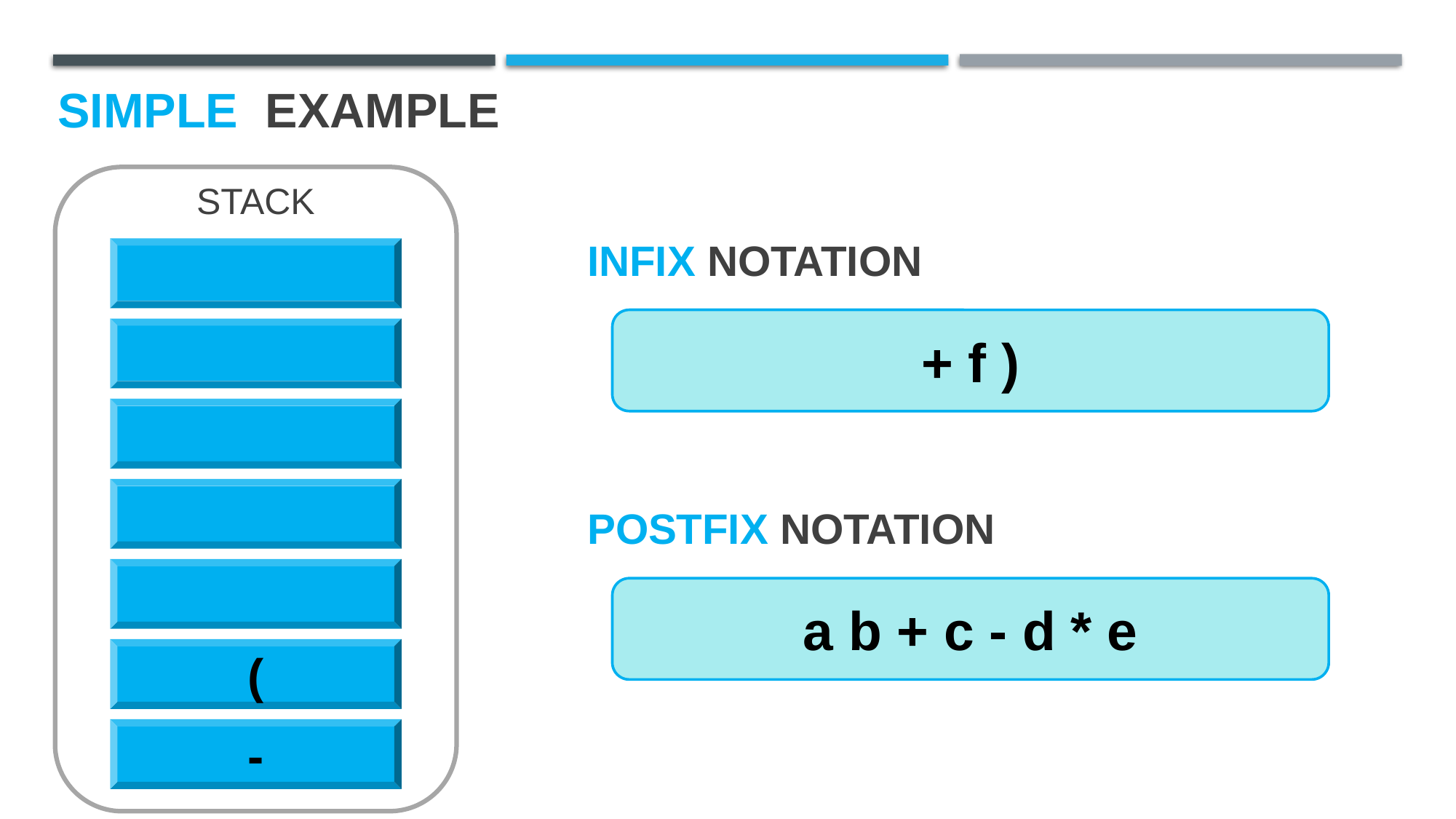

SIMPLE  EXAMPLE

STACK
INFIX NOTATION

+ f )

POSTFIX NOTATION

a b + c - d * e
(
-